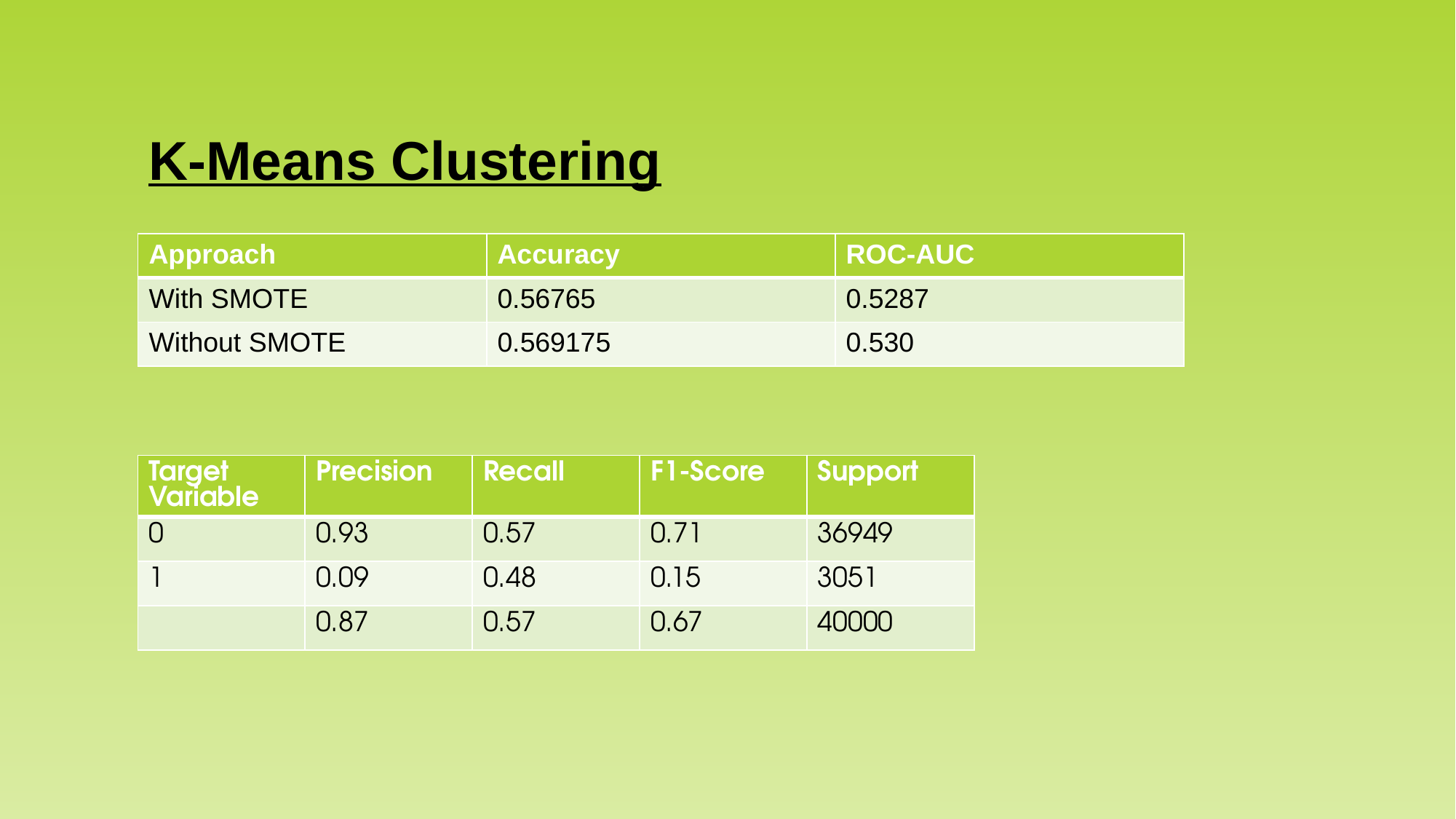

# K-Means Clustering
| Approach | Accuracy | ROC-AUC |
| --- | --- | --- |
| With SMOTE | 0.56765 | 0.5287 |
| Without SMOTE | 0.569175 | 0.530 |
| Target Variable | Precision | Recall | F1-Score | Support |
| --- | --- | --- | --- | --- |
| 0 | 0.93 | 0.57 | 0.71 | 36949 |
| 1 | 0.09 | 0.48 | 0.15 | 3051 |
|  | 0.87 | 0.57 | 0.67 | 40000 |